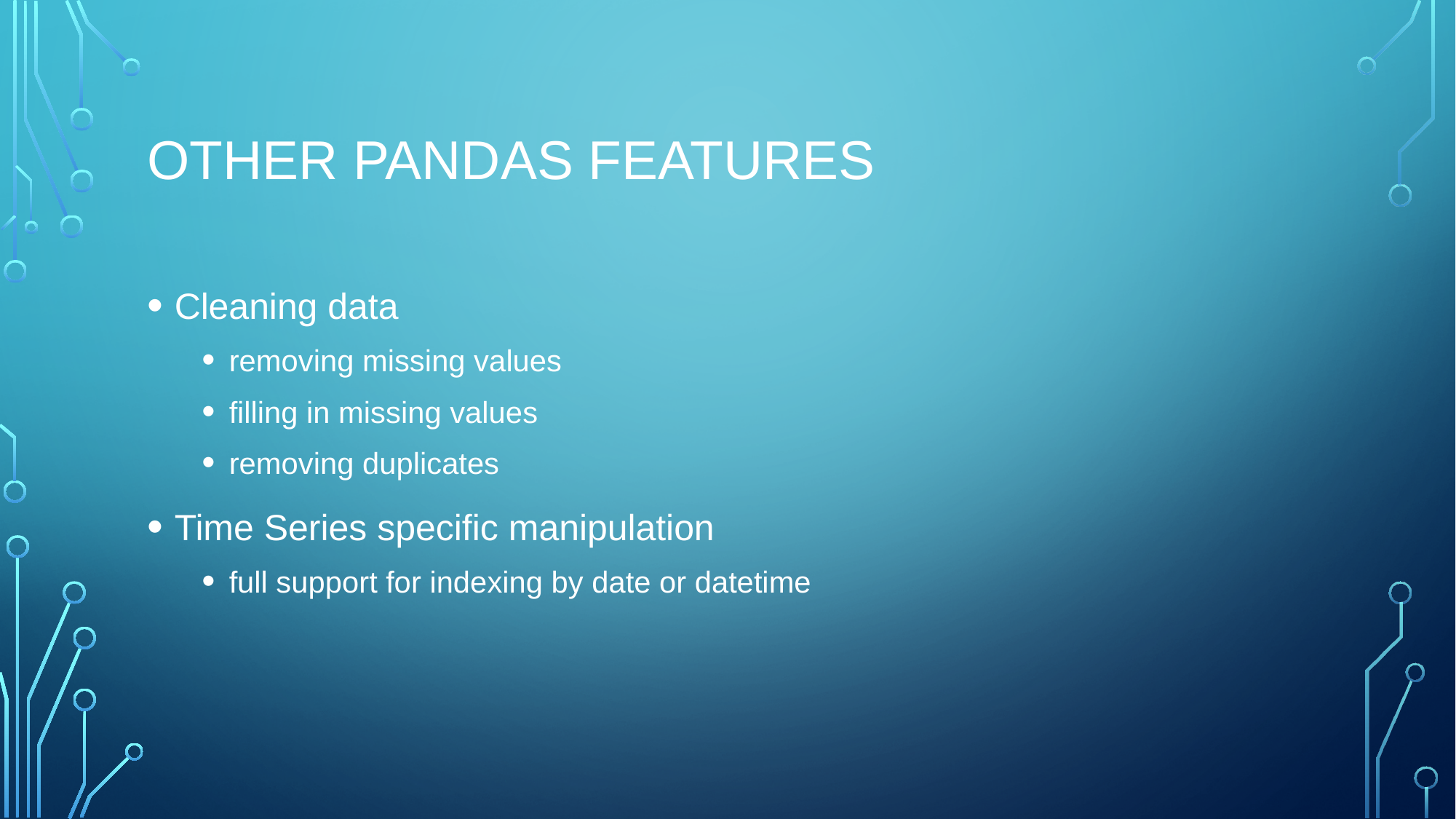

# Other Pandas features
Cleaning data
removing missing values
filling in missing values
removing duplicates
Time Series specific manipulation
full support for indexing by date or datetime